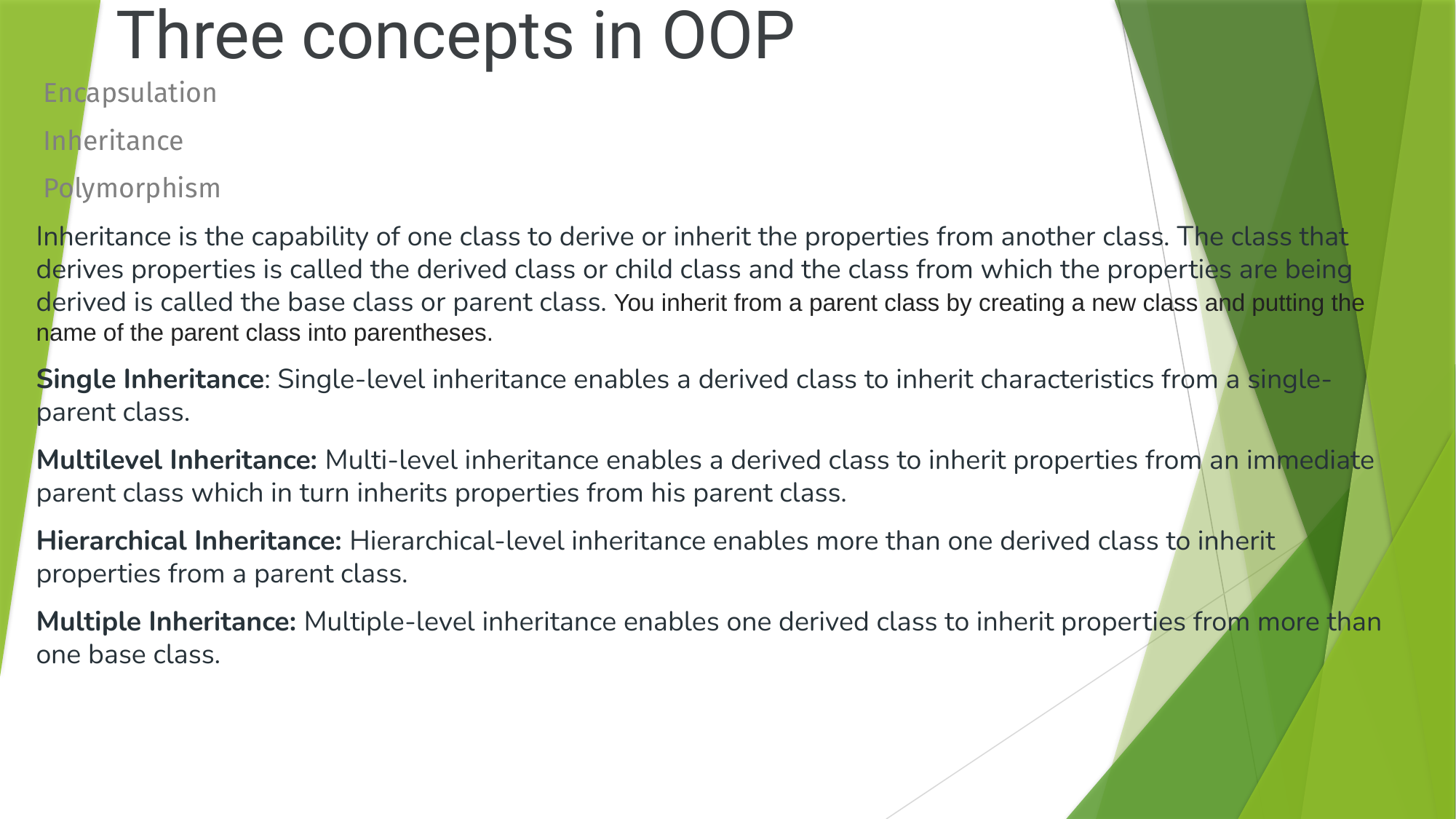

Encapsulation
 Inheritance
 Polymorphism
Inheritance is the capability of one class to derive or inherit the properties from another class. The class that derives properties is called the derived class or child class and the class from which the properties are being derived is called the base class or parent class. You inherit from a parent class by creating a new class and putting the name of the parent class into parentheses.
Single Inheritance: Single-level inheritance enables a derived class to inherit characteristics from a single-parent class.
Multilevel Inheritance: Multi-level inheritance enables a derived class to inherit properties from an immediate parent class which in turn inherits properties from his parent class.
Hierarchical Inheritance: Hierarchical-level inheritance enables more than one derived class to inherit properties from a parent class.
Multiple Inheritance: Multiple-level inheritance enables one derived class to inherit properties from more than one base class.

# Three concepts in OOP